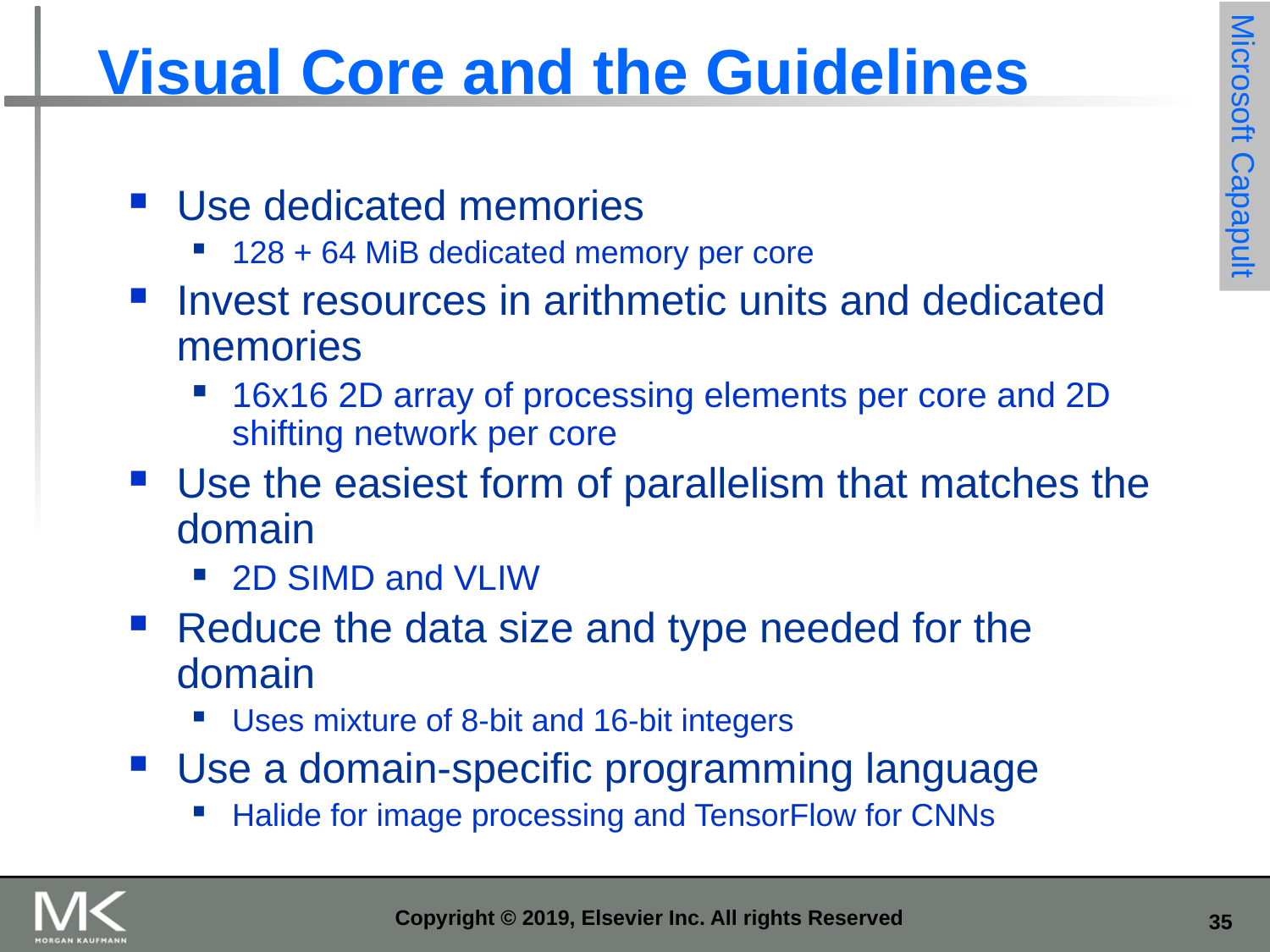

# Visual Core and the Guidelines
Microsoft Capapult

Use dedicated memories
128 + 64 MiB dedicated memory per core
Invest resources in arithmetic units and dedicated memories
16x16 2D array of processing elements per core and 2D shifting network per core
Use the easiest form of parallelism that matches the domain
2D SIMD and VLIW
Reduce the data size and type needed for the domain
Uses mixture of 8-bit and 16-bit integers
Use a domain-specific programming language
Halide for image processing and TensorFlow for CNNs
Copyright © 2019, Elsevier Inc. All rights Reserved